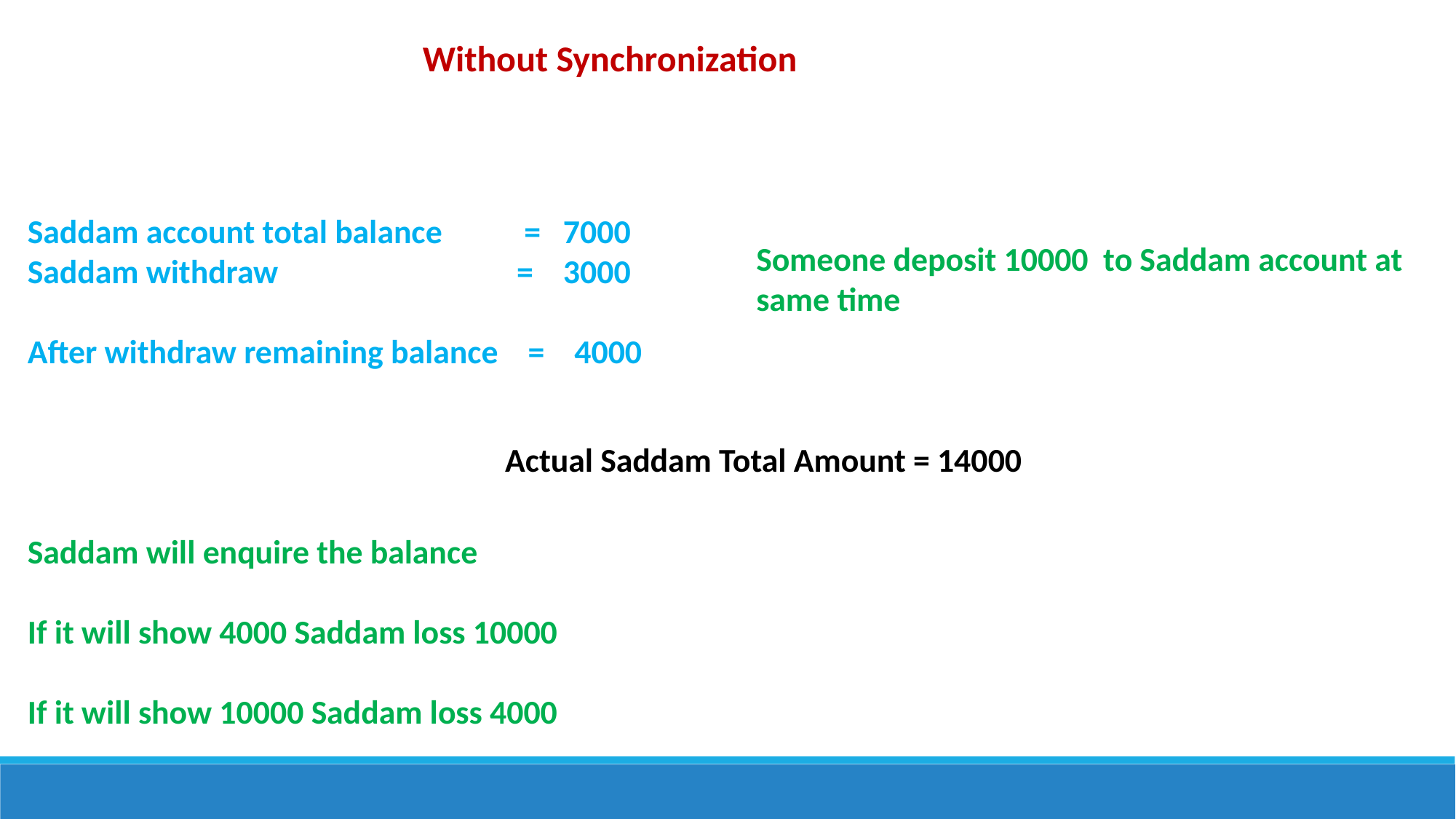

Without Synchronization

Saddam account total balance           =   7000
Saddam withdraw                                =    3000

After withdraw remaining balance    =    4000
Someone deposit 10000  to Saddam account at same time
Actual Saddam Total Amount = 14000
Saddam will enquire the balance

If it will show 4000 Saddam loss 10000

If it will show 10000 Saddam loss 4000